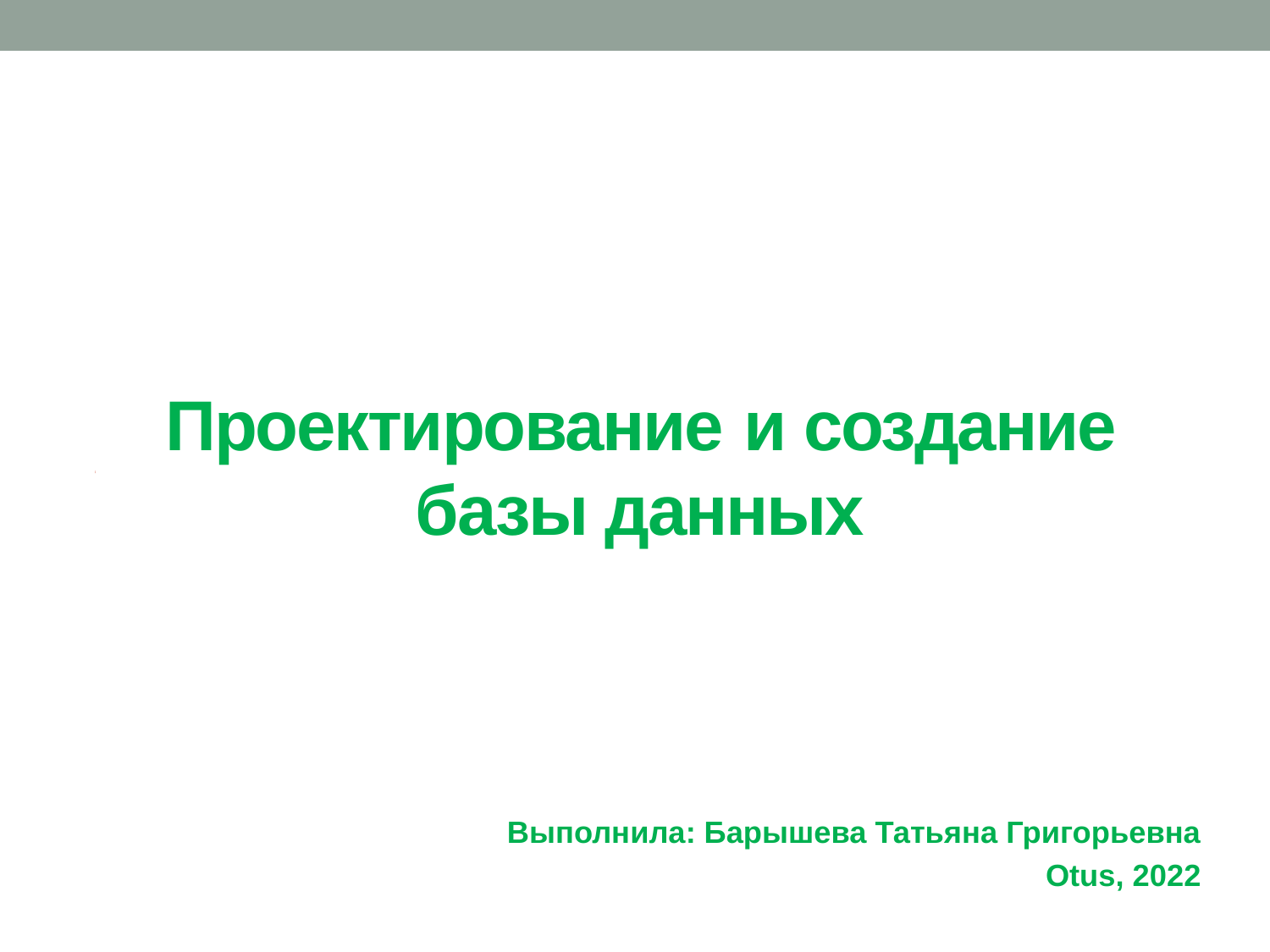

# Проектирование и создание базы данных
Выполнила: Барышева Татьяна Григорьевна
Otus, 2022